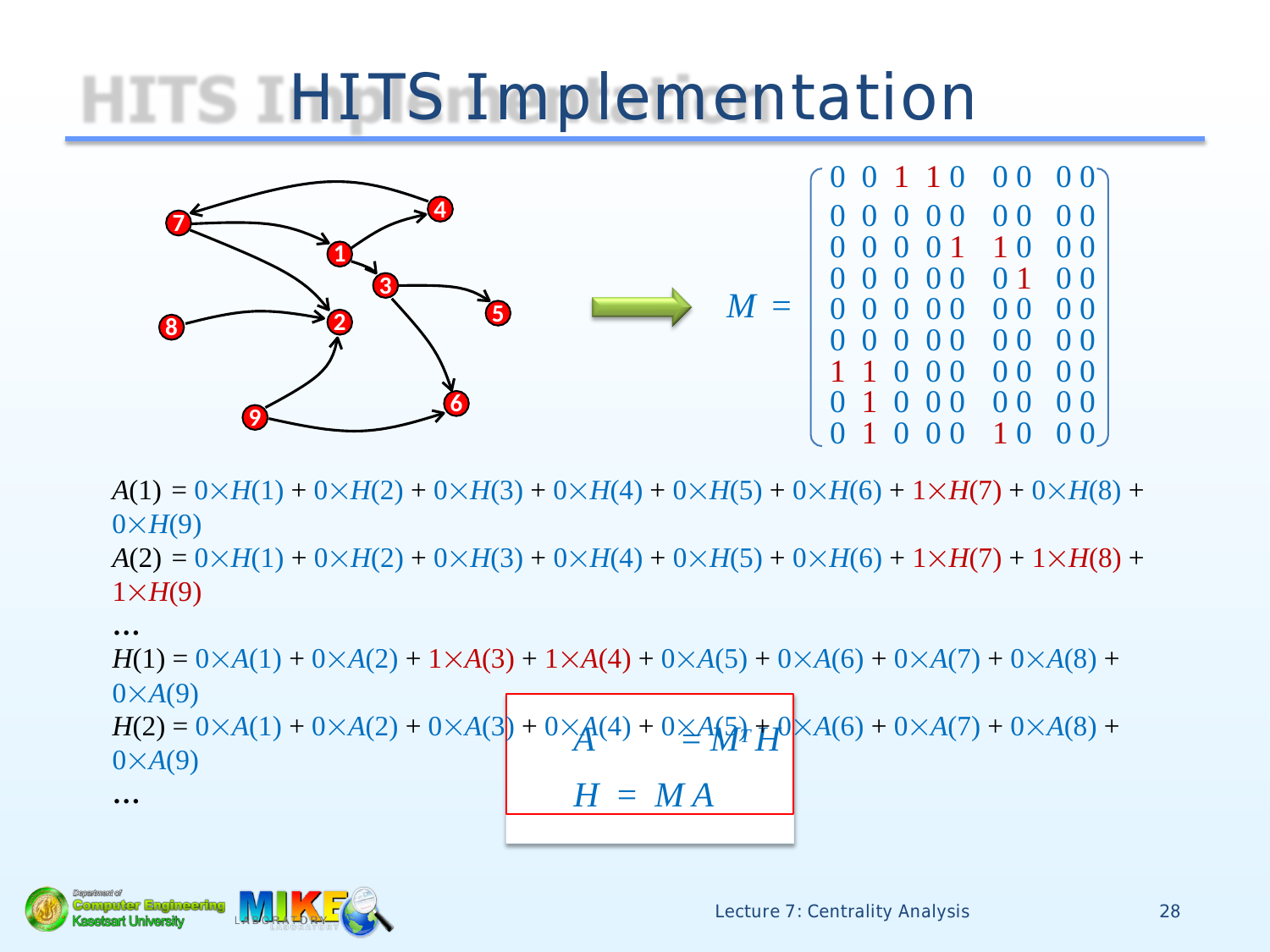

# HITS Implementation
| 0 0 1 1 0 | 0 | 0 | 0 | 0 |
| --- | --- | --- | --- | --- |
| 0 0 0 0 0 | 0 | 0 | 0 | 0 |
| 0 0 0 0 1 | 1 | 0 | 0 | 0 |
| 0 0 0 0 0 | 0 | 1 | 0 | 0 |
| 0 0 0 0 0 | 0 | 0 | 0 | 0 |
| 0 0 0 0 0 | 0 | 0 | 0 | 0 |
| 1 1 0 0 0 | 0 | 0 | 0 | 0 |
| 0 1 0 0 0 | 0 | 0 | 0 | 0 |
| 0 1 0 0 0 | 1 | 0 | 0 | 0 |

4

7

1

3

M =

5

2

8

6

9

A(1) = 0×H(1) + 0×H(2) + 0×H(3) + 0×H(4) + 0×H(5) + 0×H(6) + 1×H(7) + 0×H(8) + 0×H(9)
A(2) = 0×H(1) + 0×H(2) + 0×H(3) + 0×H(4) + 0×H(5) + 0×H(6) + 1×H(7) + 1×H(8) + 1×H(9)
…
H(1) = 0×A(1) + 0×A(2) + 1×A(3) + 1×A(4) + 0×A(5) + 0×A(6) + 0×A(7) + 0×A(8) + 0×A(9)
H(2) = 0×A(1) + 0×A(2) + 0×A(3) + 0×A(4) + 0×A(5) + 0×A(6) + 0×A(7) + 0×A(8) + 0×A(9)
…

A	= MT H  H  =  M A
Lecture 7: Centrality Analysis
28